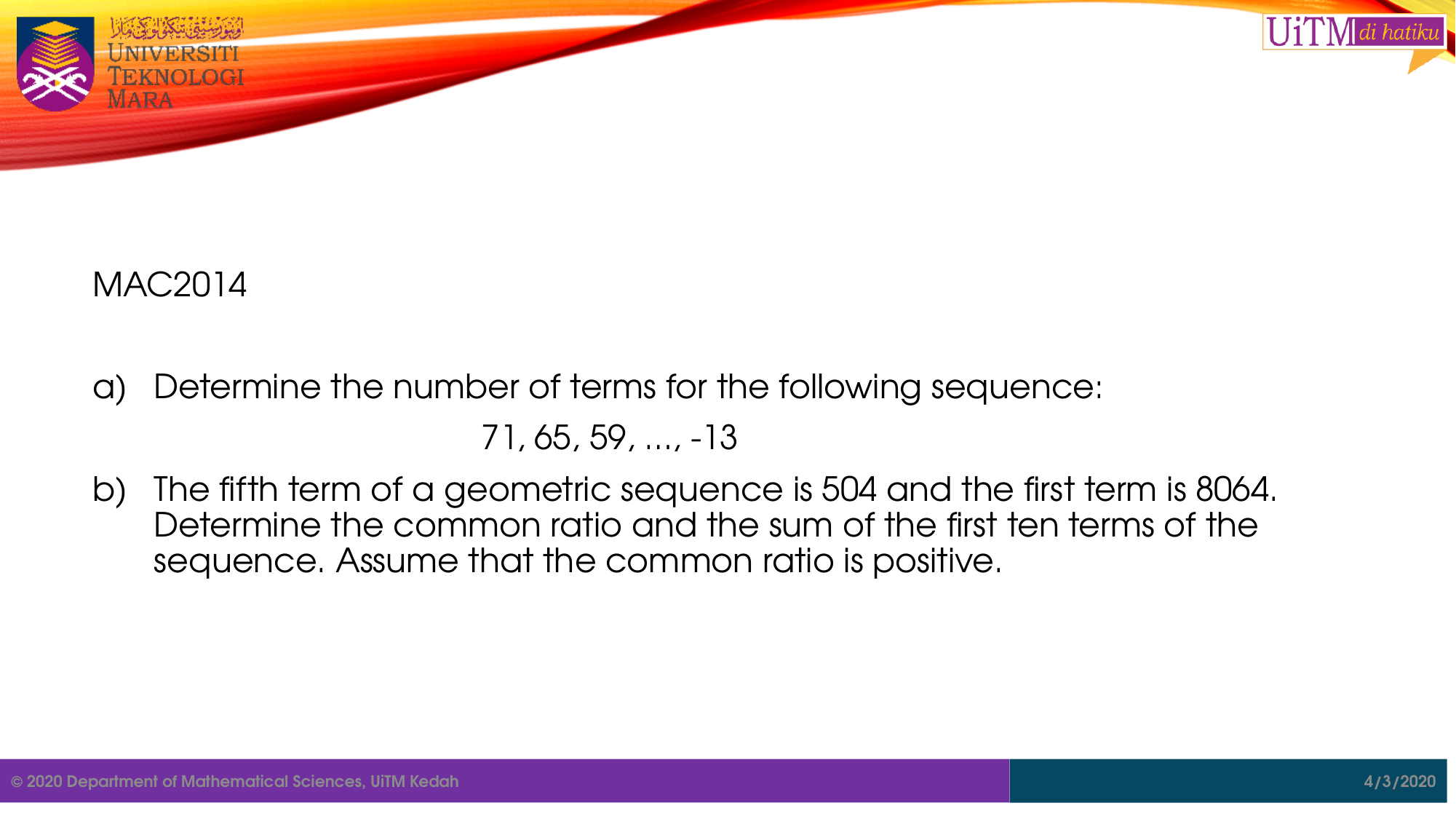

#
MAC2014

Determine the number of terms for the following sequence:
				71, 65, 59, …, -13
b)	The fifth term of a geometric sequence is 504 and the first term is 8064. Determine the common ratio and the sum of the first ten terms of the sequence. Assume that the common ratio is positive.